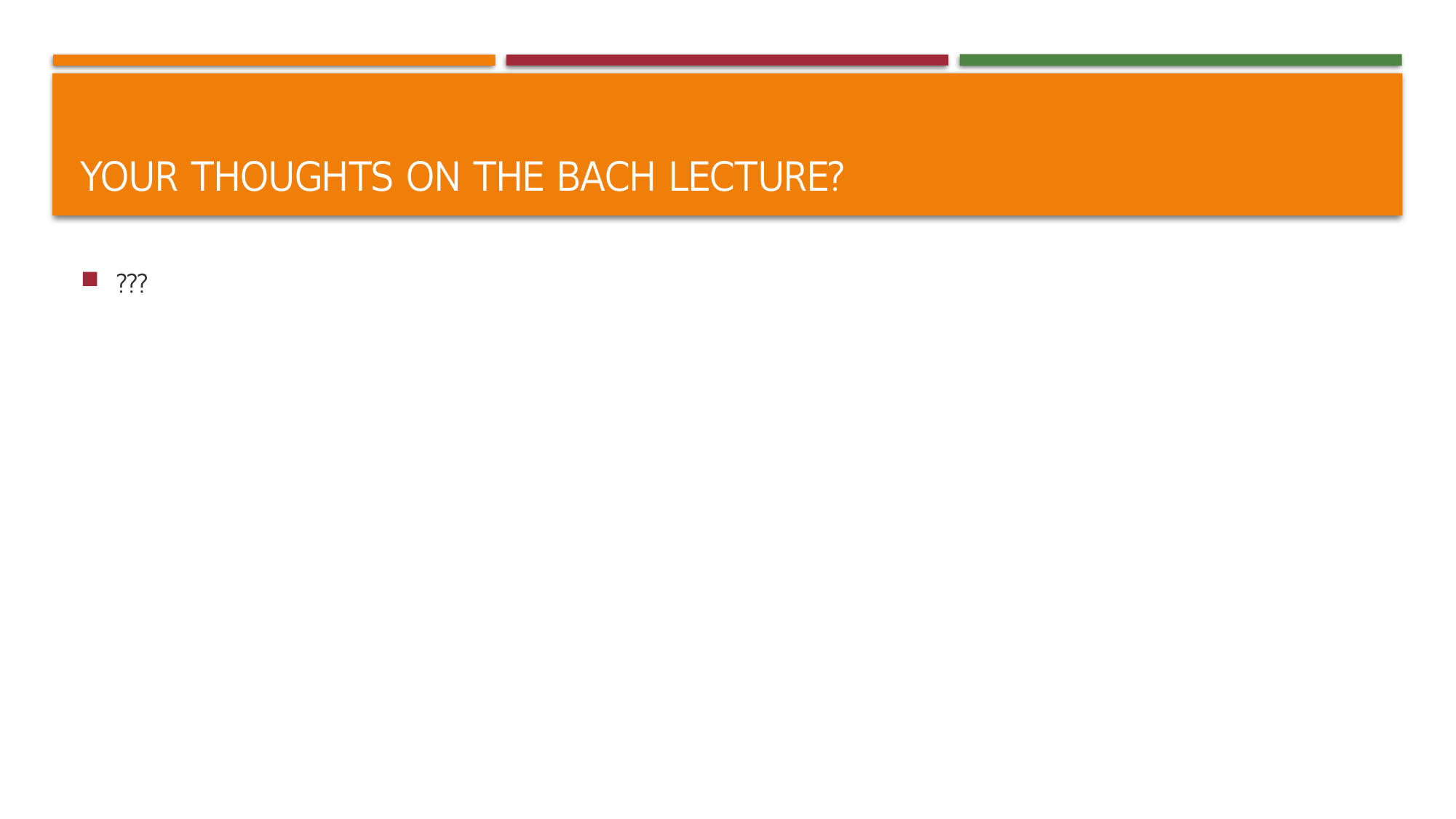

# Your thoughts on the Bach lecture?
???